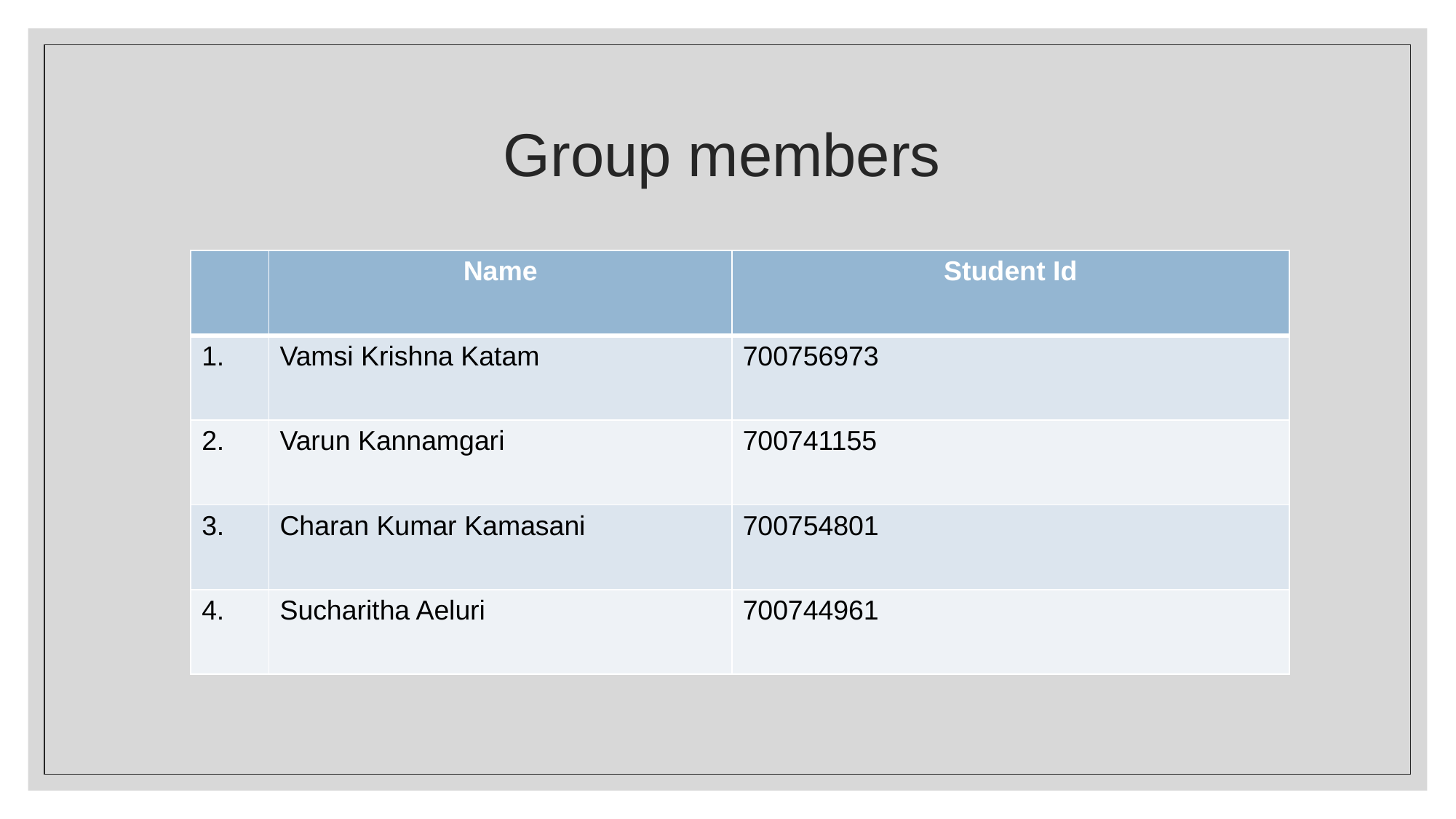

# Group members
|  | Name | Student Id |
| --- | --- | --- |
| 1. | Vamsi Krishna Katam | 700756973 |
| 2. | Varun Kannamgari | 700741155 |
| 3. | Charan Kumar Kamasani | 700754801 |
| 4. | Sucharitha Aeluri | 700744961 |